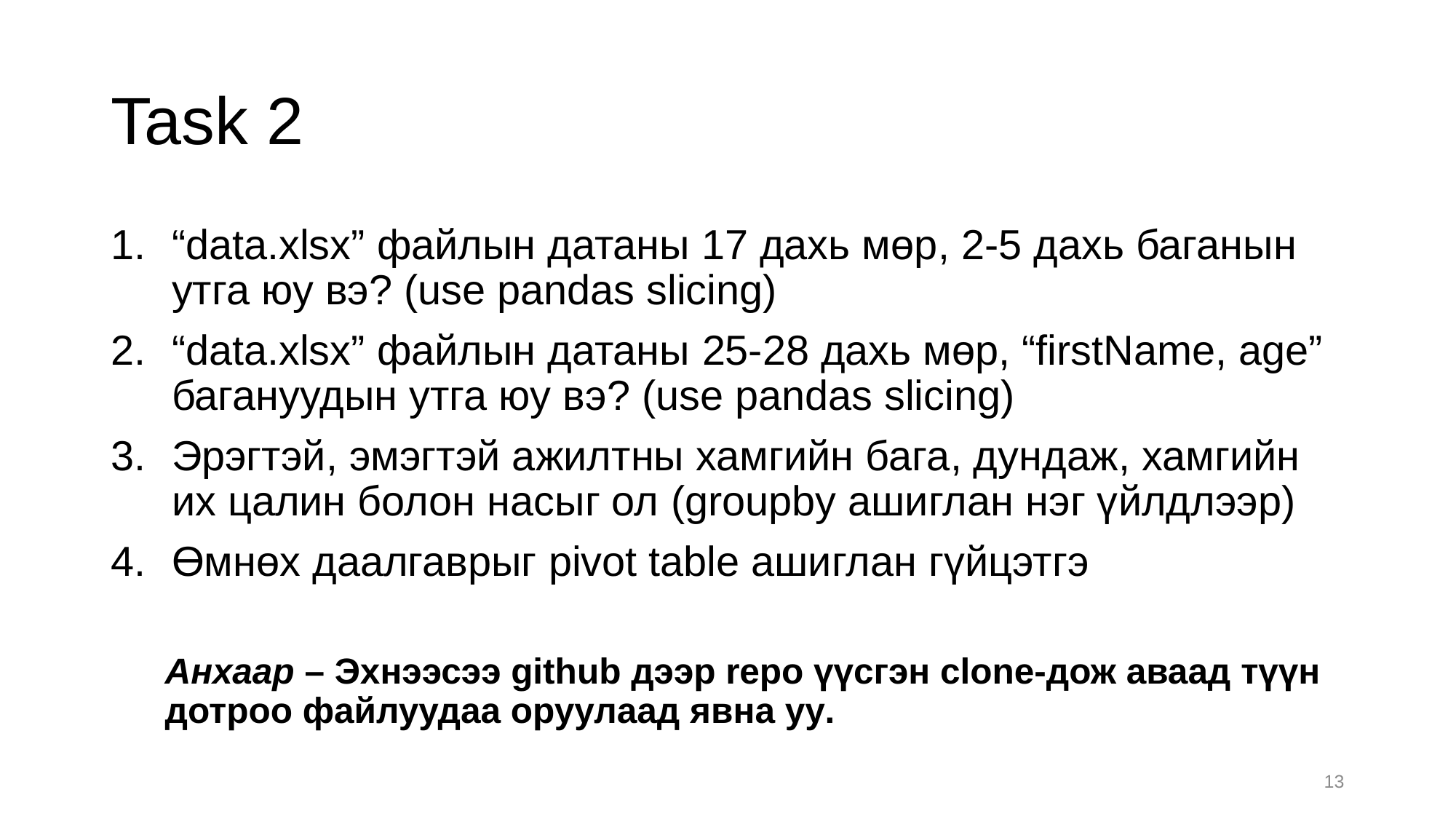

# Task 2
“data.xlsx” файлын датаны 17 дахь мөр, 2-5 дахь баганын утга юу вэ? (use pandas slicing)
“data.xlsx” файлын датаны 25-28 дахь мөр, “firstName, age” багануудын утга юу вэ? (use pandas slicing)
Эрэгтэй, эмэгтэй ажилтны хамгийн бага, дундаж, хамгийн их цалин болон насыг ол (groupby ашиглан нэг үйлдлээр)
Өмнөх даалгаврыг pivot table ашиглан гүйцэтгэ

Анхаар – Эхнээсээ github дээр repo үүсгэн clone-дож аваад түүн дотроо файлуудаа оруулаад явна уу.

13